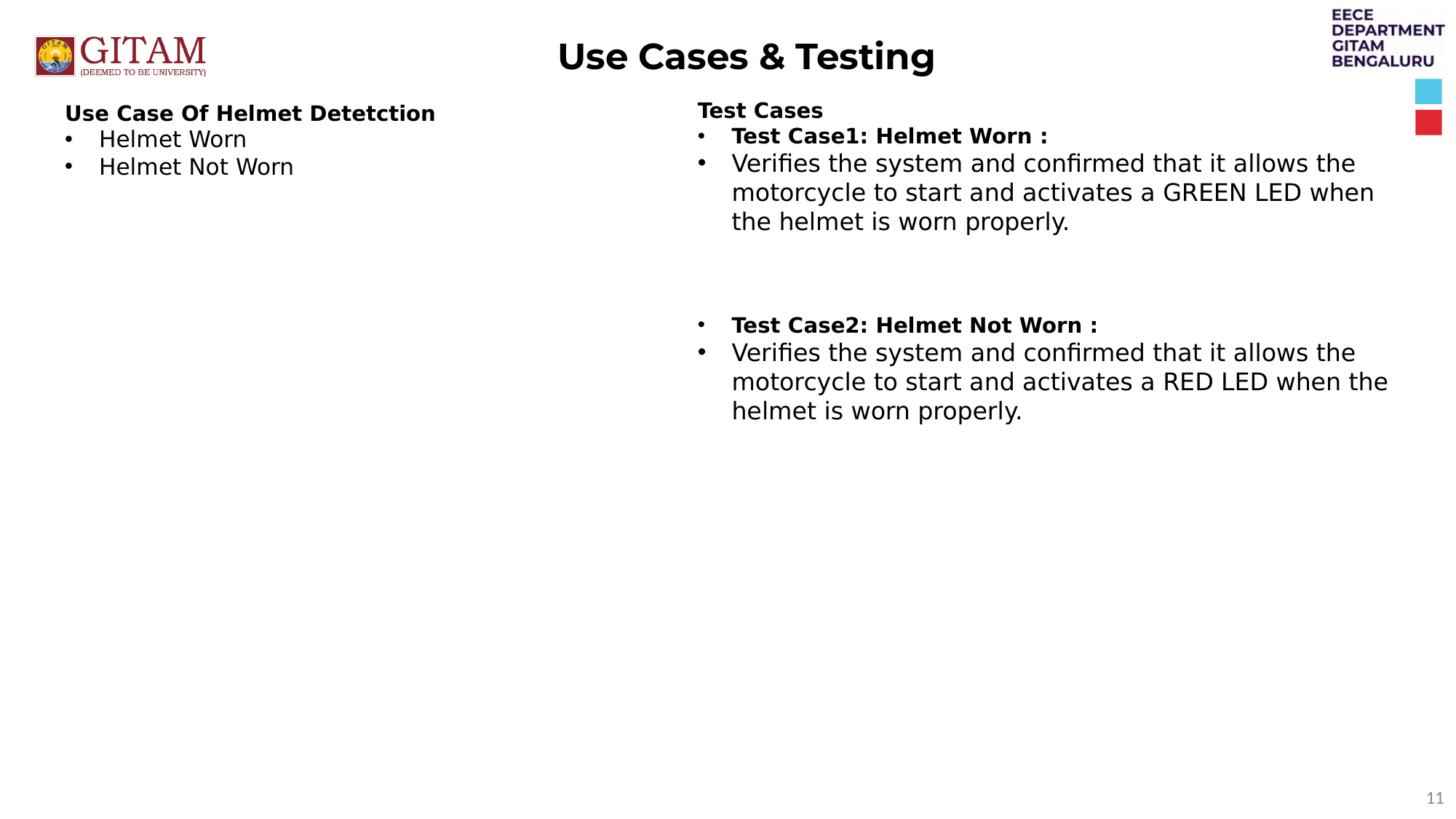

Use Cases & Testing
Test Cases
Test Case1: Helmet Worn :
Verifies the system and confirmed that it allows the motorcycle to start and activates a GREEN LED when the helmet is worn properly.

Test Case2: Helmet Not Worn :
Verifies the system and confirmed that it allows the motorcycle to start and activates a RED LED when the helmet is worn properly.

Use Case Of Helmet Detetction
Helmet Worn
Helmet Not Worn

11